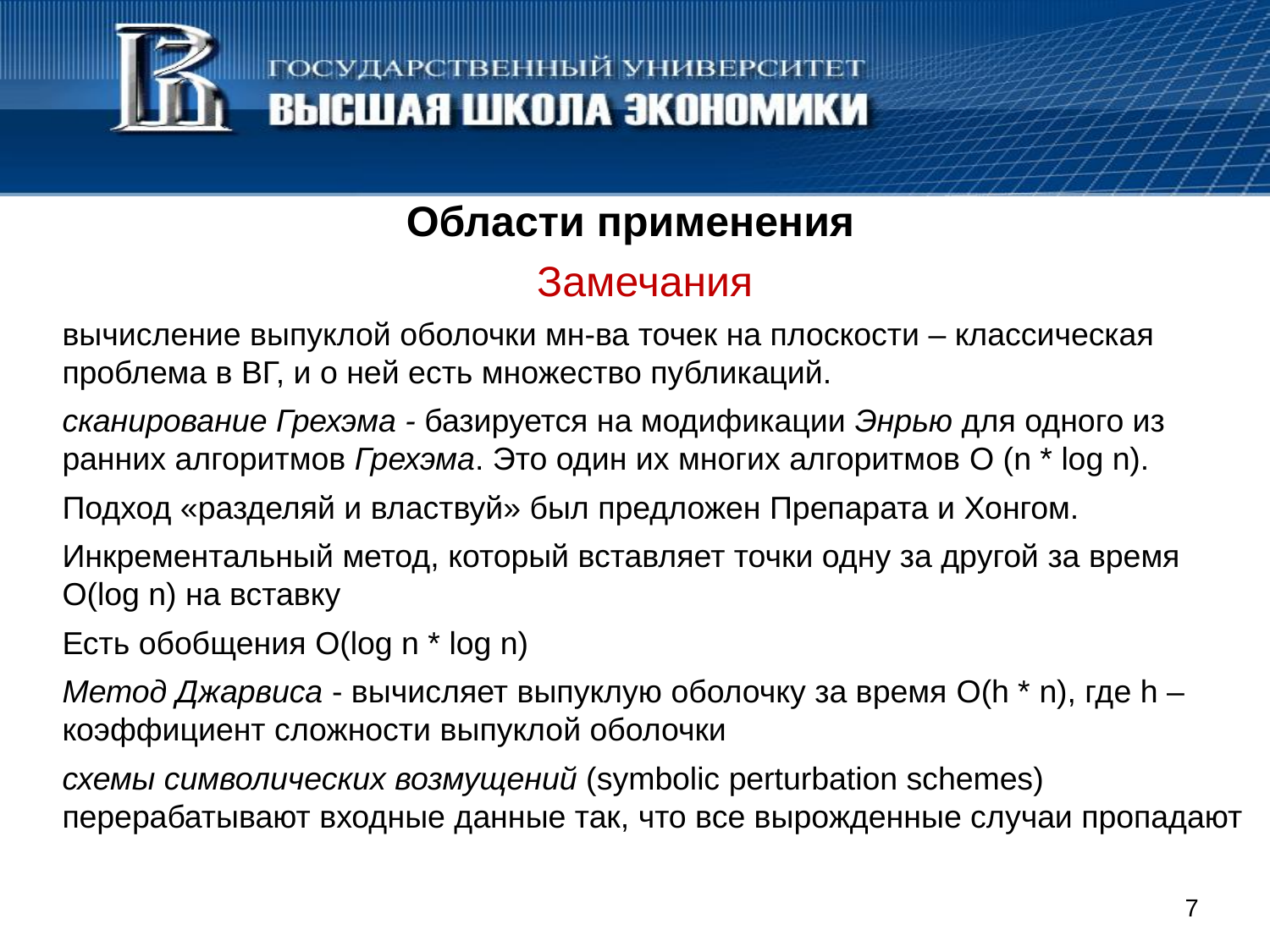

# Области применения
Замечания
вычисление выпуклой оболочки мн-ва точек на плоскости – классическая проблема в ВГ, и о ней есть множество публикаций.
сканирование Грехэма - базируется на модификации Энрью для одного из ранних алгоритмов Грехэма. Это один их многих алгоритмов O (n * log n).
Подход «разделяй и властвуй» был предложен Препарата и Хонгом.
Инкрементальный метод, который вставляет точки одну за другой за время O(log n) на вставку
Есть обобщения O(log n * log n)
Метод Джарвиса - вычисляет выпуклую оболочку за время O(h * n), где h – коэффициент сложности выпуклой оболочки
схемы символических возмущений (symbolic perturbation schemes) перерабатывают входные данные так, что все вырожденные случаи пропадают

7